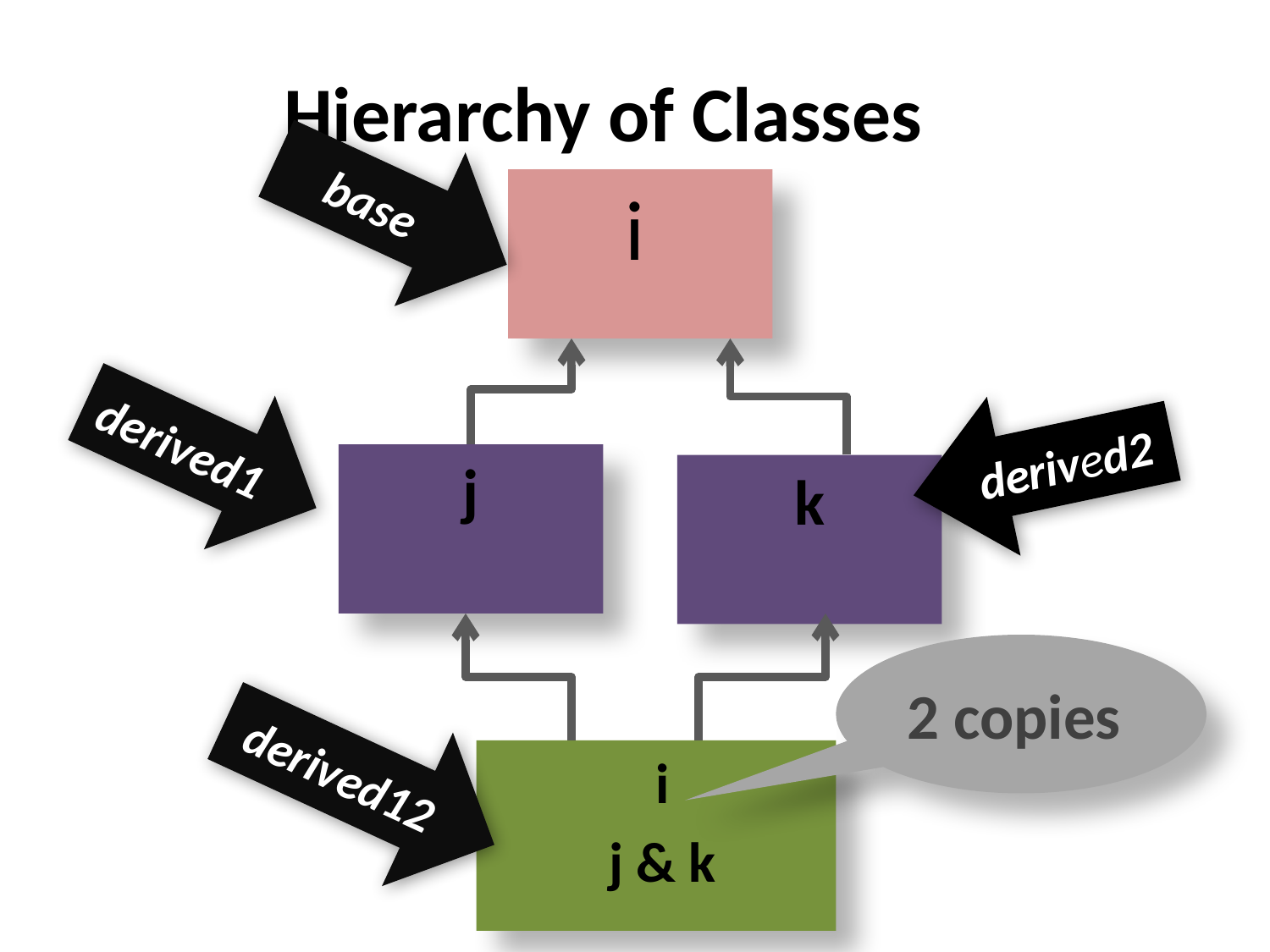

# Hierarchy of Classes
base
	      i
derived1
derived2
j
k
2 copies
derived12
 i
 j & k